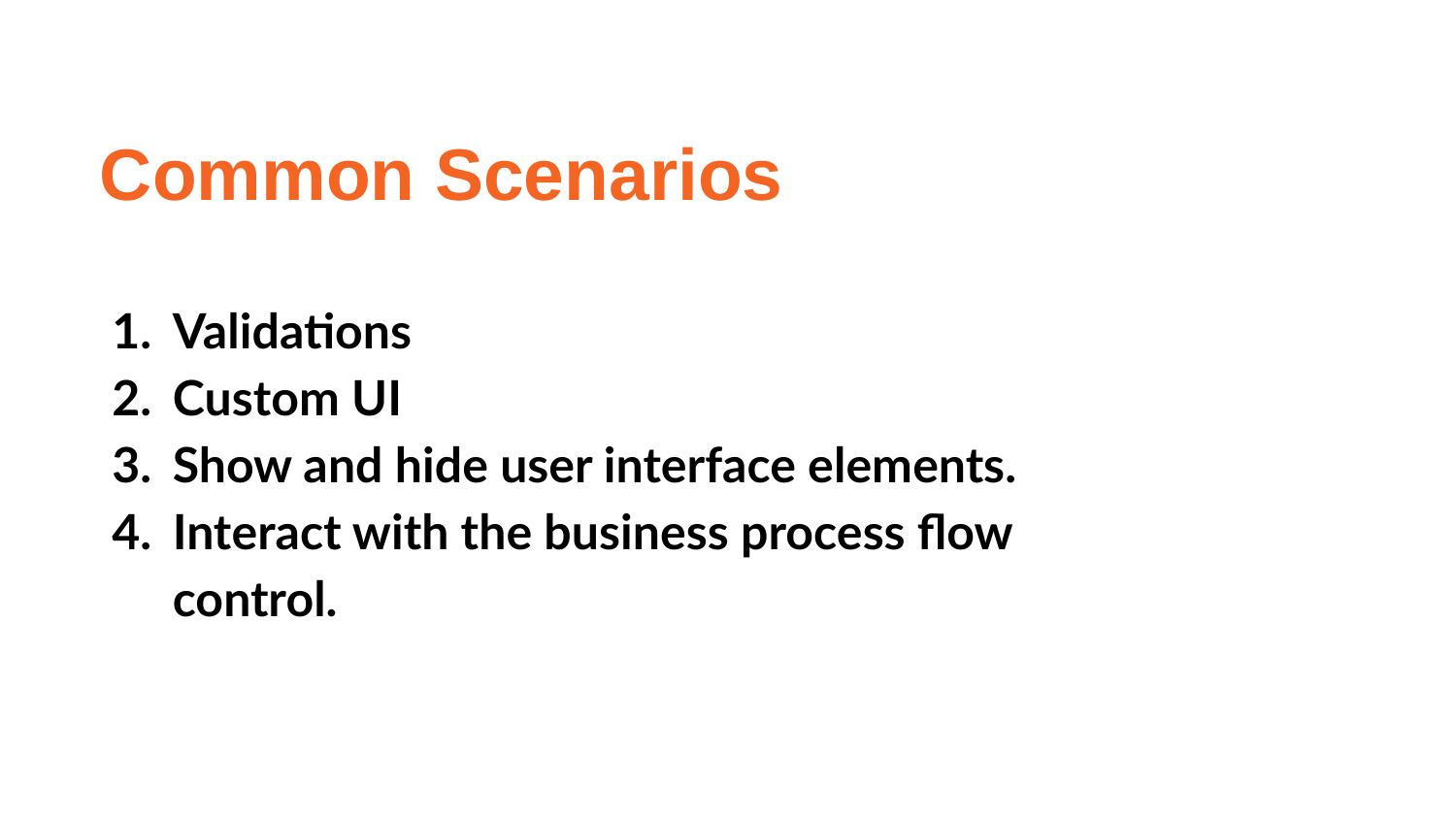

Common Scenarios

Validations
Custom UI
Show and hide user interface elements.
Interact with the business process flow control.